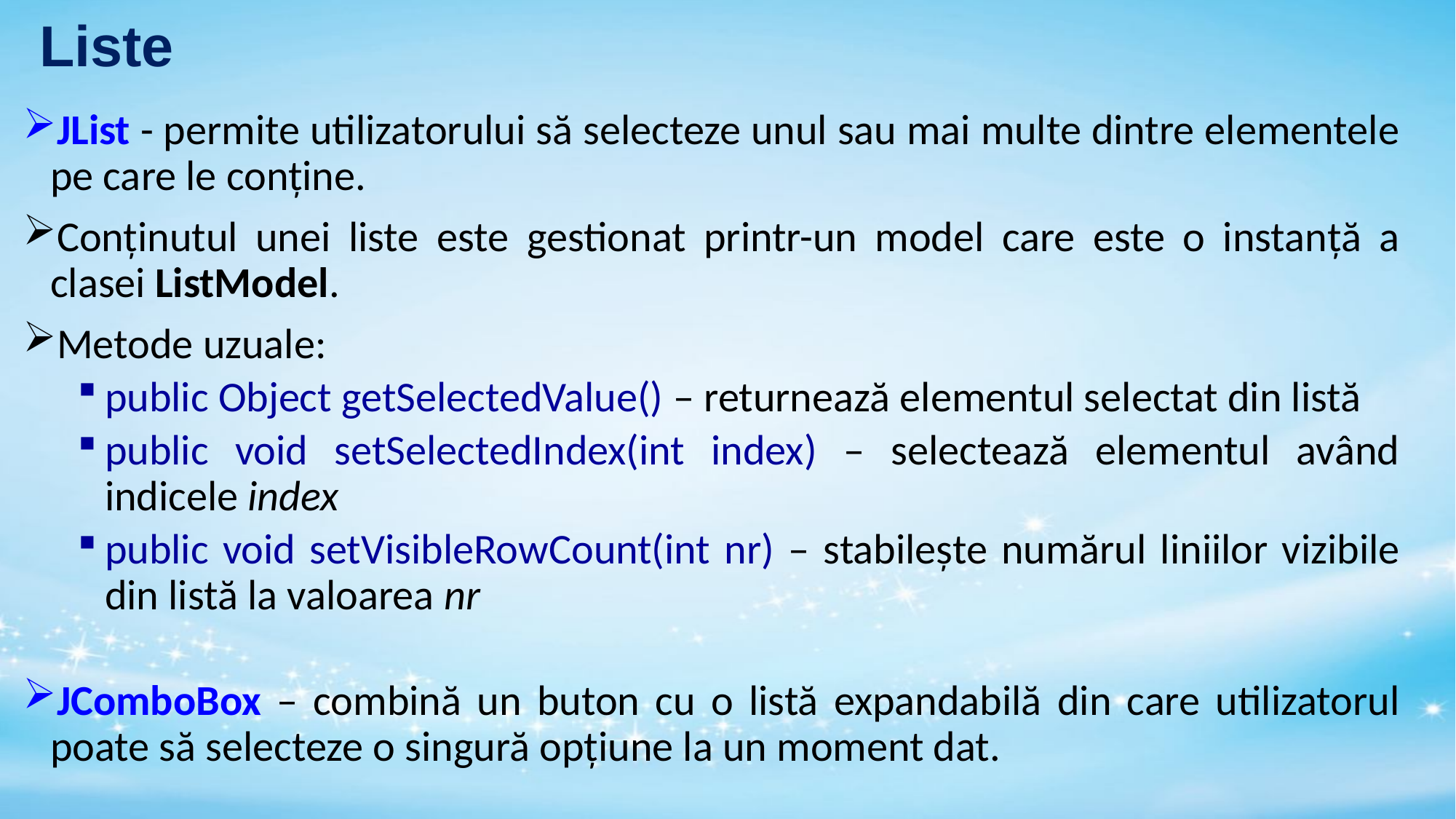

# Liste
JList - permite utilizatorului să selecteze unul sau mai multe dintre elementele pe care le conţine.
Conținutul unei liste este gestionat printr-un model care este o instanță a clasei ListModel.
Metode uzuale:
public Object getSelectedValue() – returnează elementul selectat din listă
public void setSelectedIndex(int index) – selectează elementul având indicele index
public void setVisibleRowCount(int nr) – stabilește numărul liniilor vizibile din listă la valoarea nr

JComboBox – combină un buton cu o listă expandabilă din care utilizatorul poate să selecteze o singură opțiune la un moment dat.